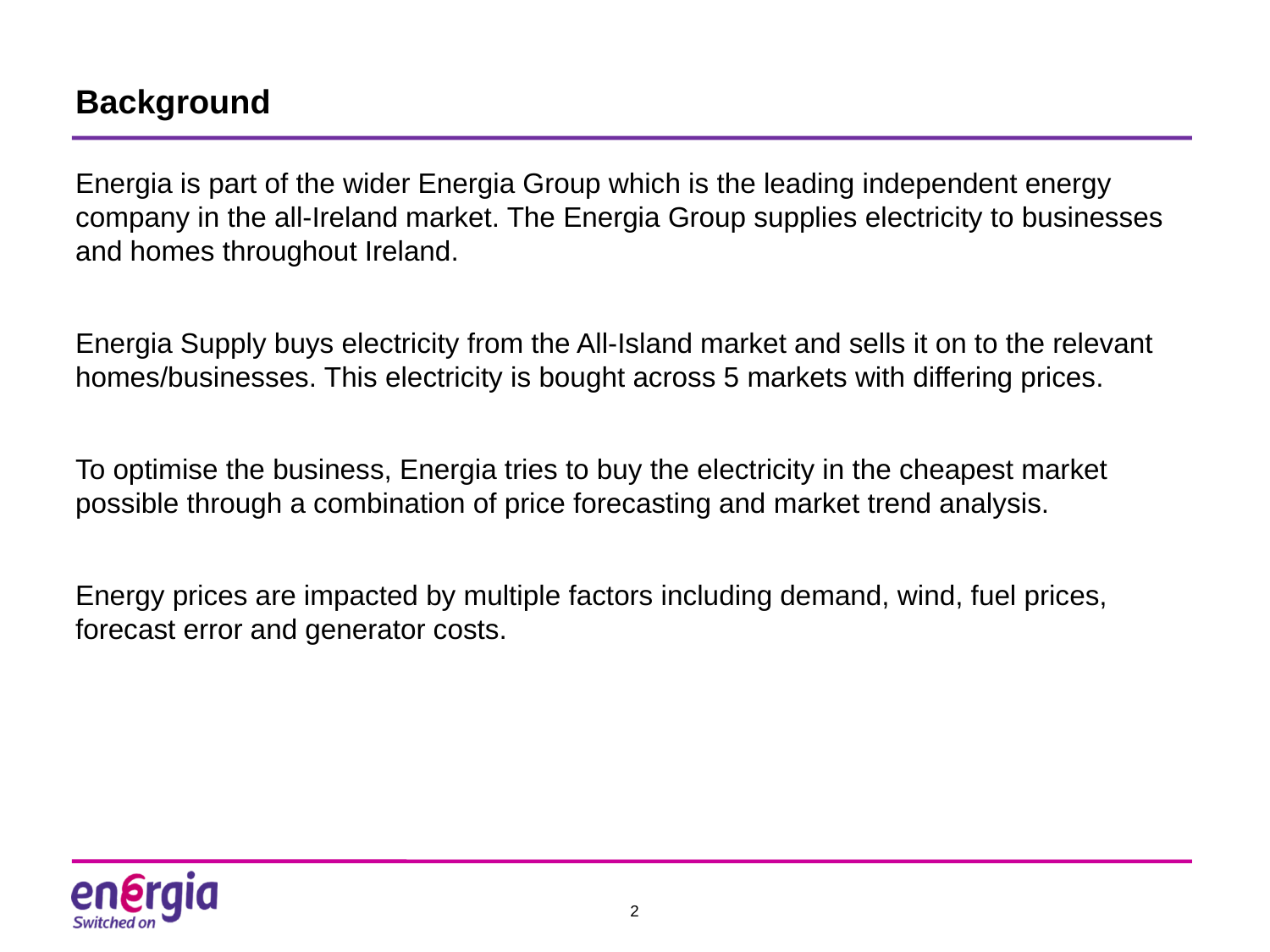

# Background
Energia is part of the wider Energia Group which is the leading independent energy company in the all-Ireland market. The Energia Group supplies electricity to businesses and homes throughout Ireland.

Energia Supply buys electricity from the All-Island market and sells it on to the relevant homes/businesses. This electricity is bought across 5 markets with differing prices.

To optimise the business, Energia tries to buy the electricity in the cheapest market possible through a combination of price forecasting and market trend analysis.

Energy prices are impacted by multiple factors including demand, wind, fuel prices, forecast error and generator costs.